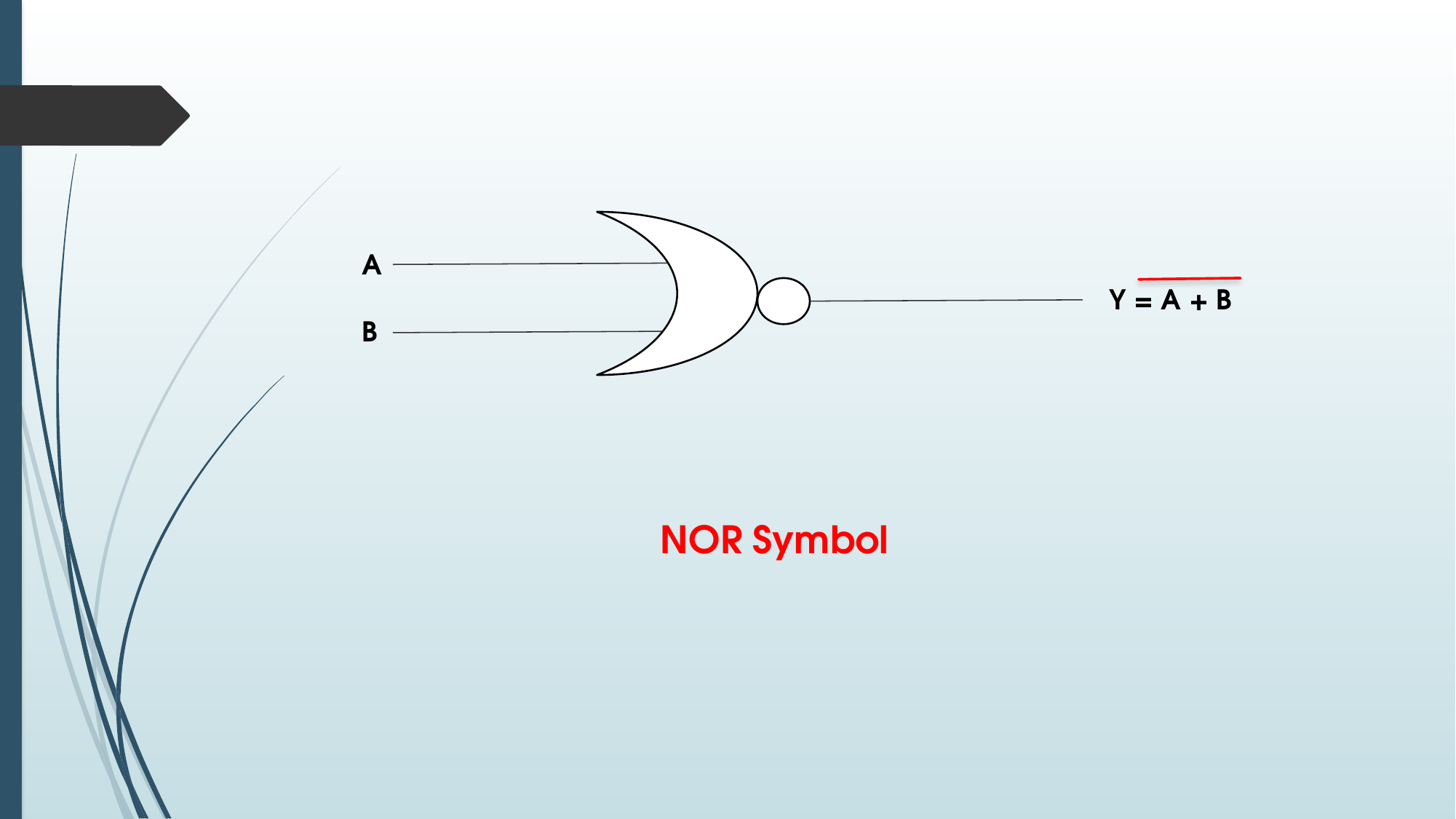

A
Y = A + B

B
NOR Symbol